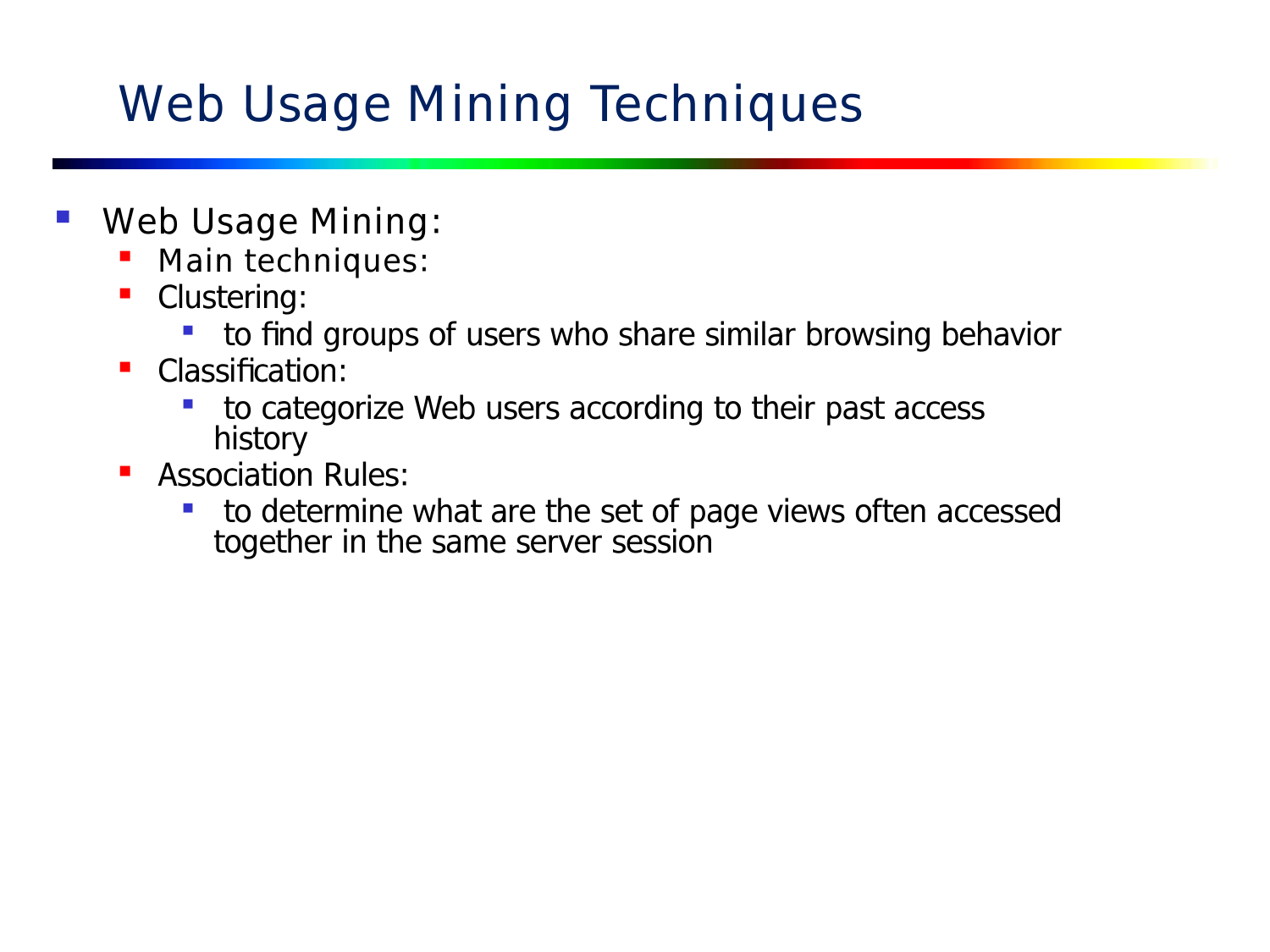

# Web Usage Mining Techniques
Web Usage Mining:
Main techniques:
Clustering:
 to find groups of users who share similar browsing behavior
Classification:
 to categorize Web users according to their past access history
Association Rules:
 to determine what are the set of page views often accessed together in the same server session